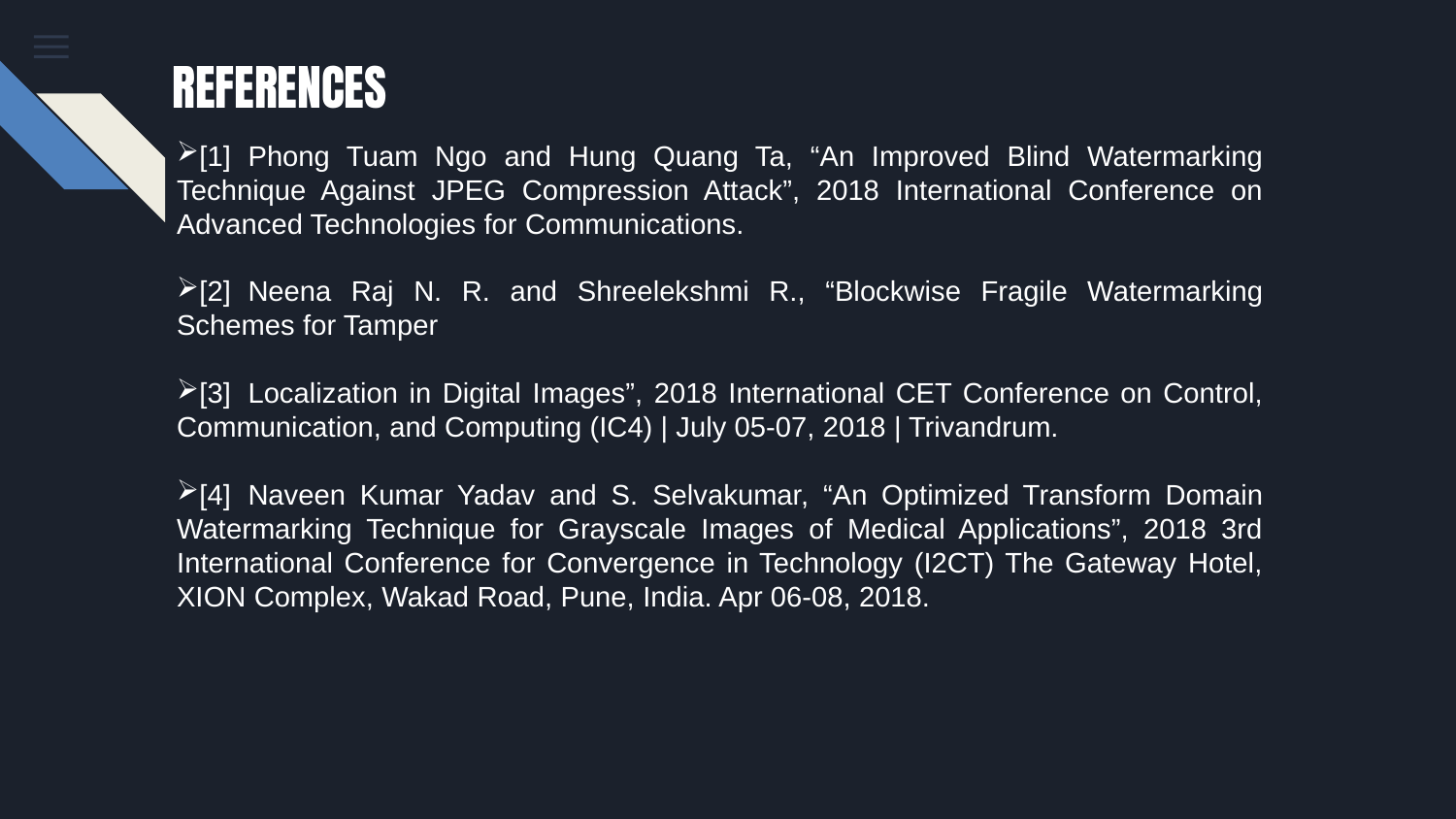

REFERENCES
[1]	Phong Tuam Ngo and Hung Quang Ta, “An Improved Blind Watermarking Technique Against JPEG Compression Attack”, 2018 International Conference on Advanced Technologies for Communications.

[2]	Neena Raj N. R. and Shreelekshmi R., “Blockwise Fragile Watermarking Schemes for Tamper

[3]	Localization in Digital Images”, 2018 International CET Conference on Control, Communication, and Computing (IC4) | July 05-07, 2018 | Trivandrum.

[4]	Naveen Kumar Yadav and S. Selvakumar, “An Optimized Transform Domain Watermarking Technique for Grayscale Images of Medical Applications”, 2018 3rd International Conference for Convergence in Technology (I2CT) The Gateway Hotel, XION Complex, Wakad Road, Pune, India. Apr 06-08, 2018.